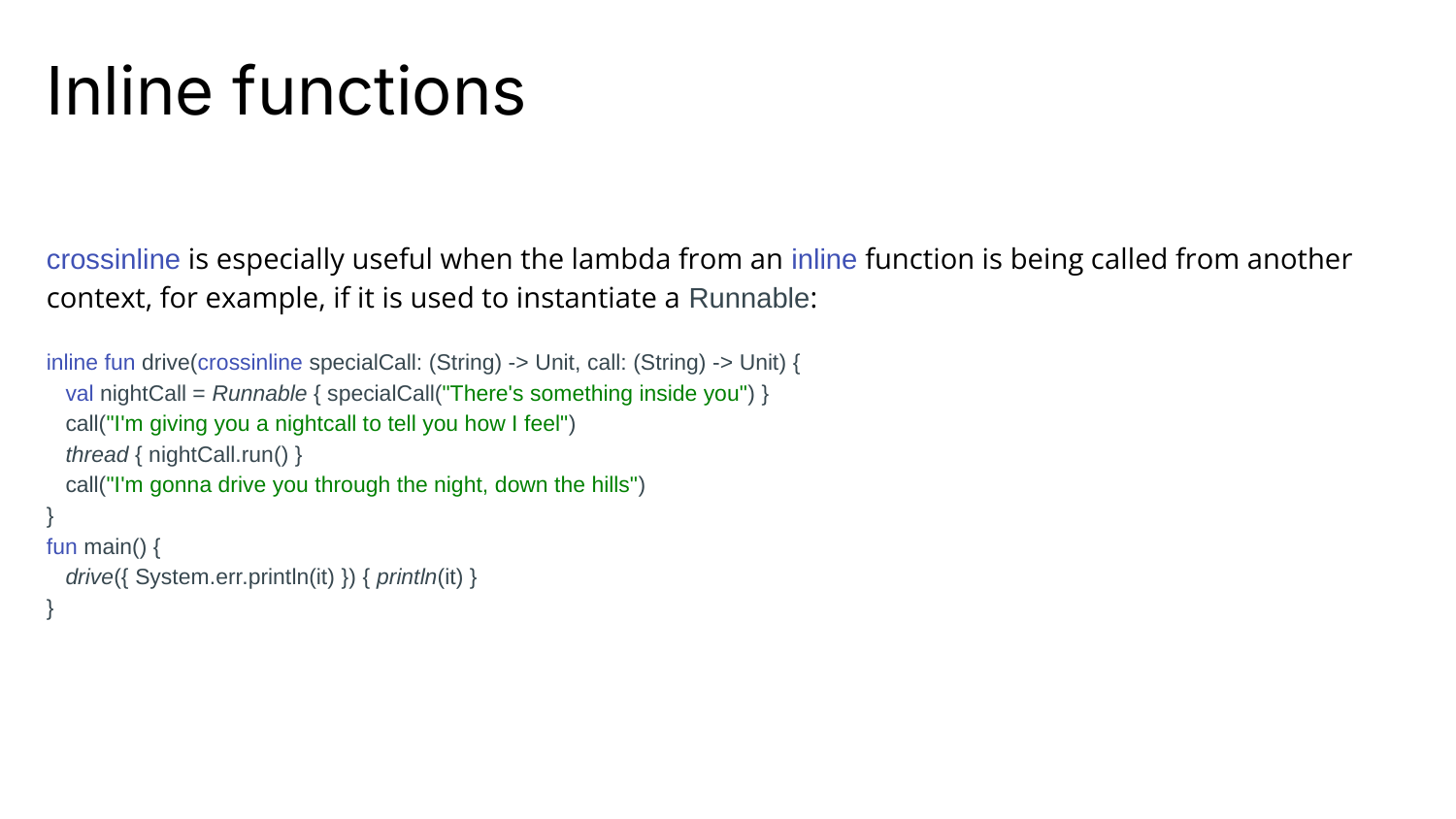

# Inline functions
crossinline is especially useful when the lambda from an inline function is being called from another context, for example, if it is used to instantiate a Runnable:

inline fun drive(crossinline specialCall: (String) -> Unit, call: (String) -> Unit) {
   val nightCall = Runnable { specialCall("There's something inside you") }
   call("I'm giving you a nightcall to tell you how I feel")
   thread { nightCall.run() }
   call("I'm gonna drive you through the night, down the hills")
}
fun main() {
   drive({ System.err.println(it) }) { println(it) }
}